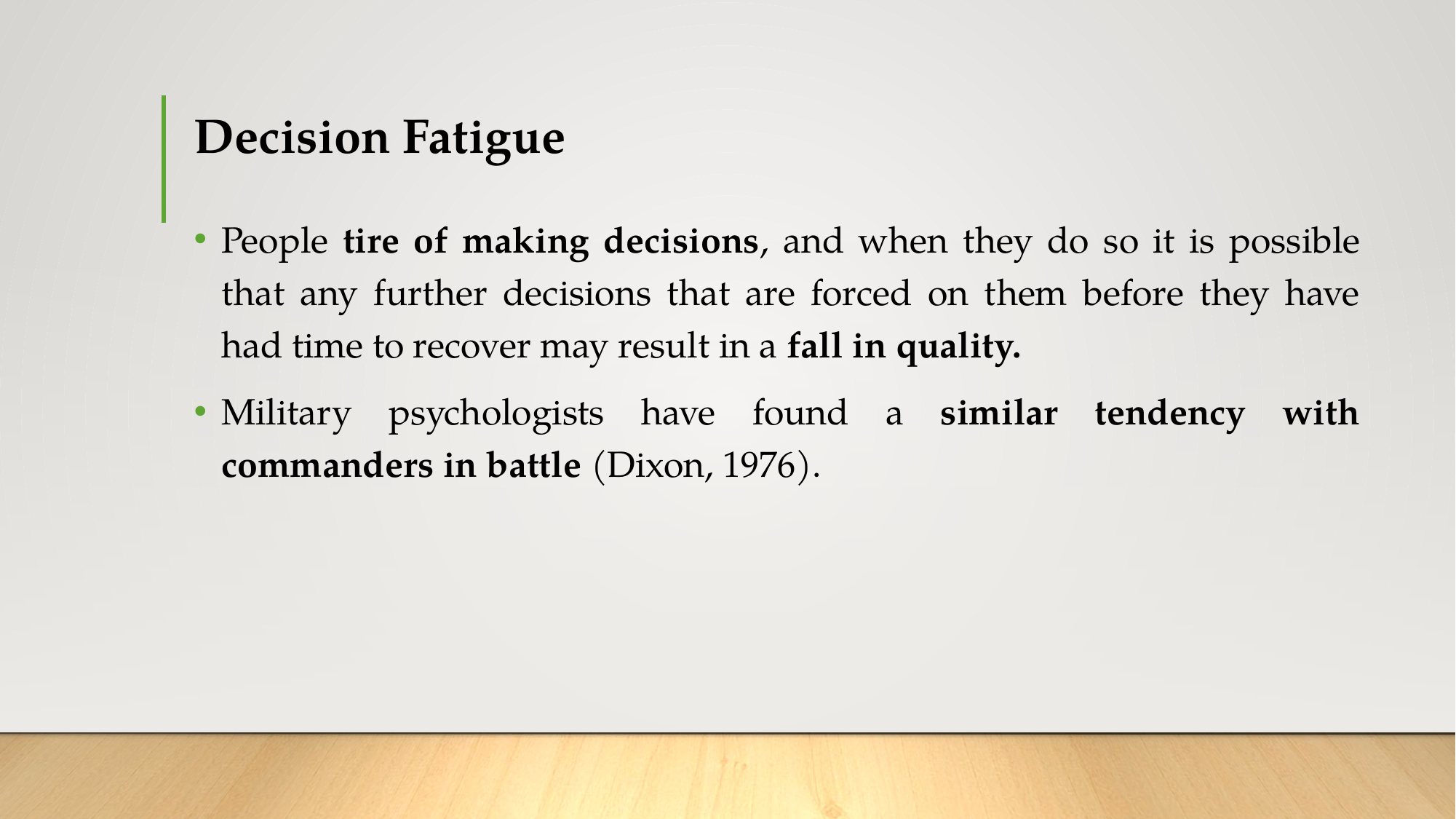

# Decision Fatigue
People tire of making decisions, and when they do so it is possible that any further decisions that are forced on them before they have had time to recover may result in a fall in quality.
Military psychologists have found a similar tendency with commanders in battle (Dixon, 1976).